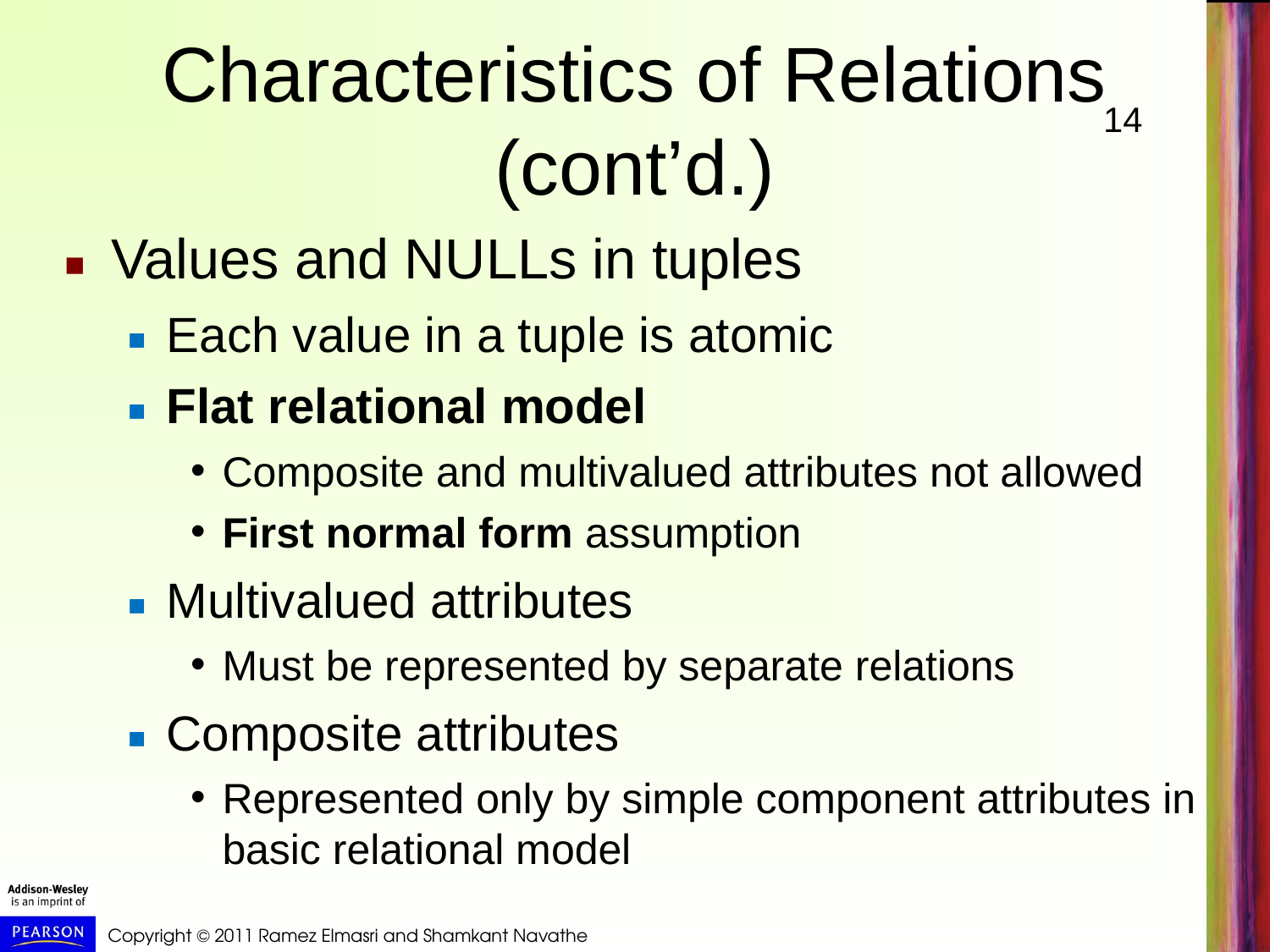

# Characteristics of Relations (cont’d.)
Values and NULLs in tuples
Each value in a tuple is atomic
Flat relational model
Composite and multivalued attributes not allowed
First normal form assumption
Multivalued attributes
Must be represented by separate relations
Composite attributes
Represented only by simple component attributes in basic relational model